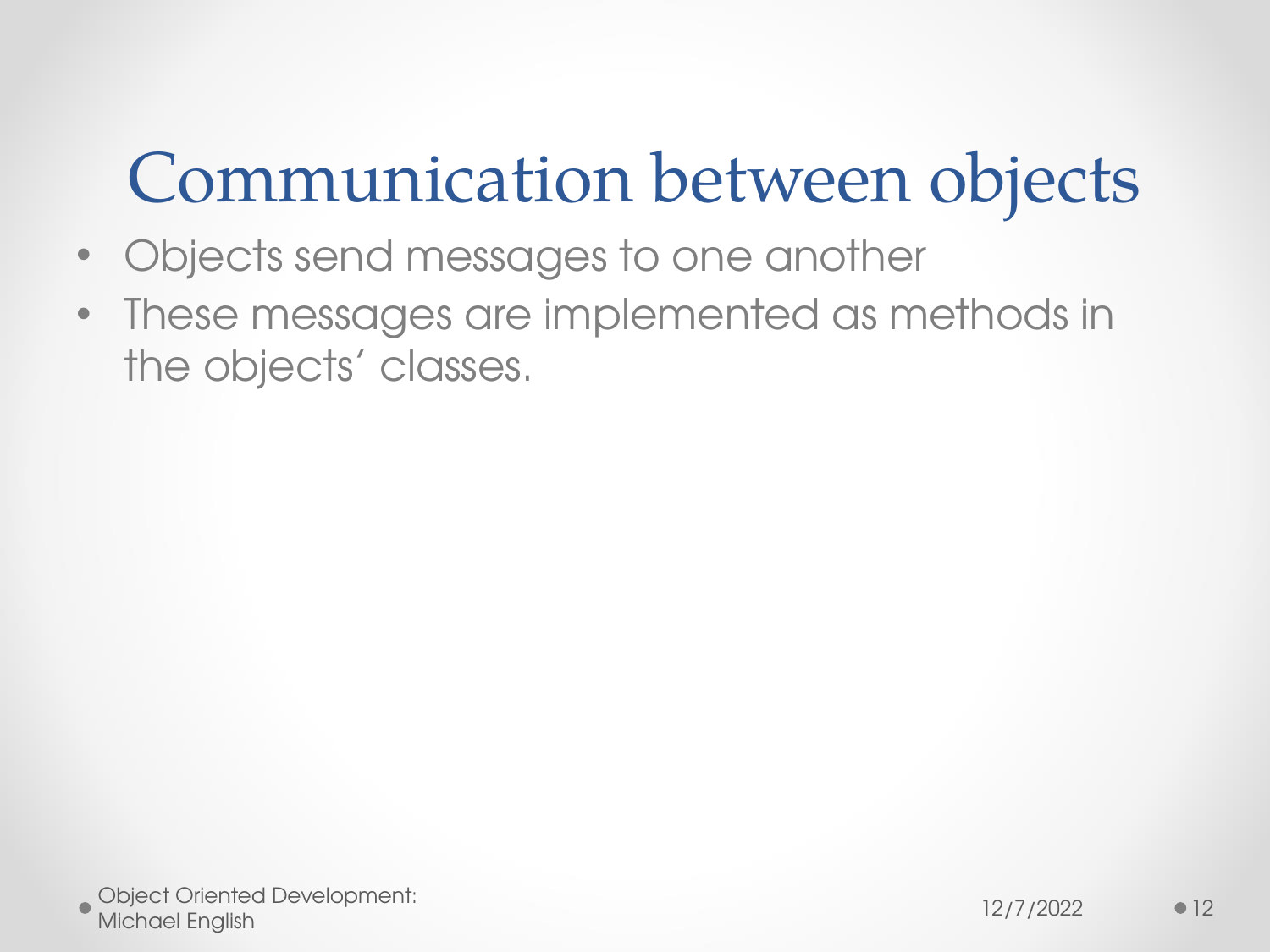

# Communication between objects
Objects send messages to one another
These messages are implemented as methods in the objects’ classes.
Object Oriented Development: Michael English
12/7/2022
12